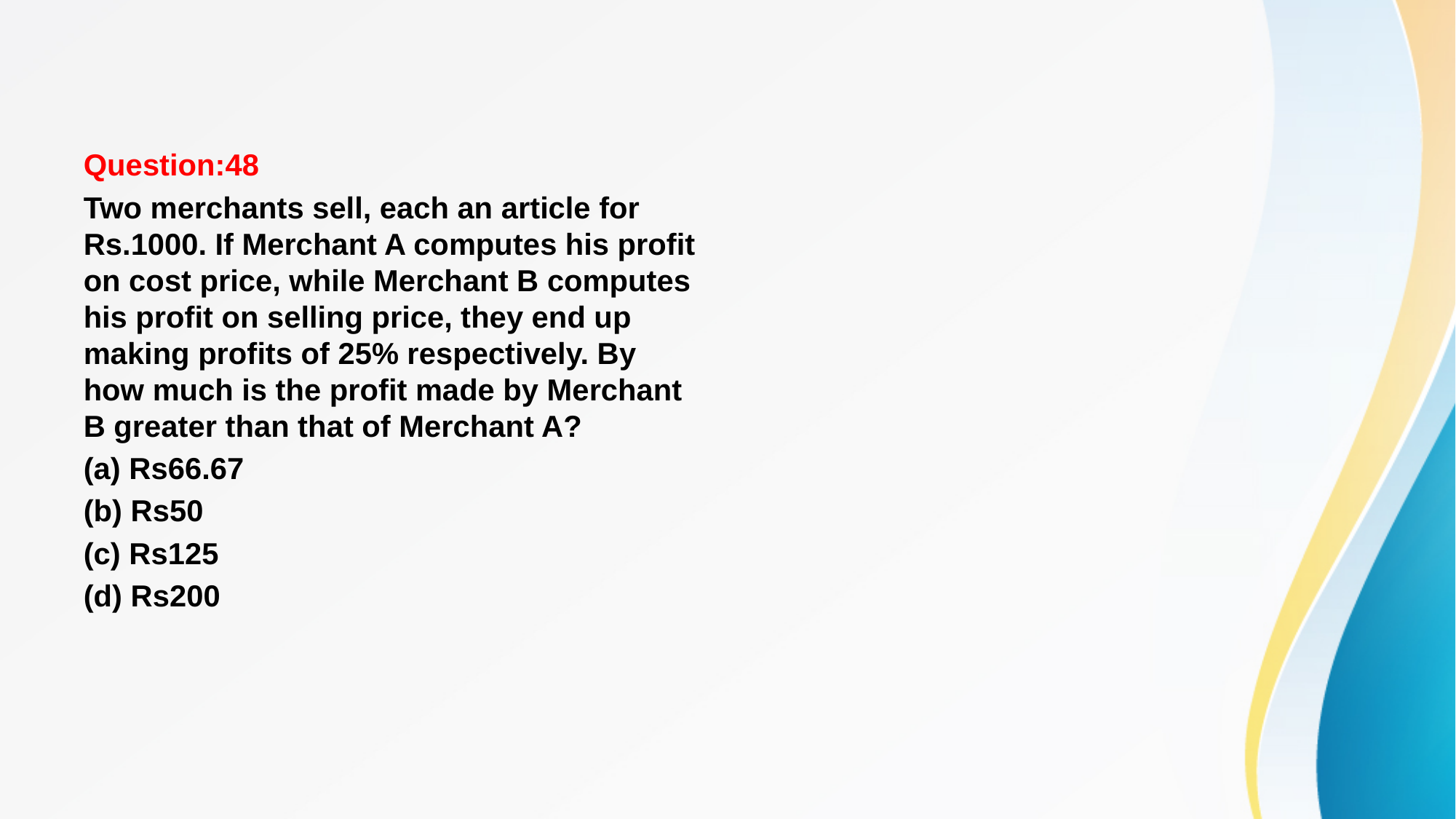

#
Question:48
Two merchants sell, each an article for Rs.1000. If Merchant A computes his profit on cost price, while Merchant B computes his profit on selling price, they end up making profits of 25% respectively. By how much is the profit made by Merchant B greater than that of Merchant A?
(a) Rs66.67
(b) Rs50
(c) Rs125
(d) Rs200